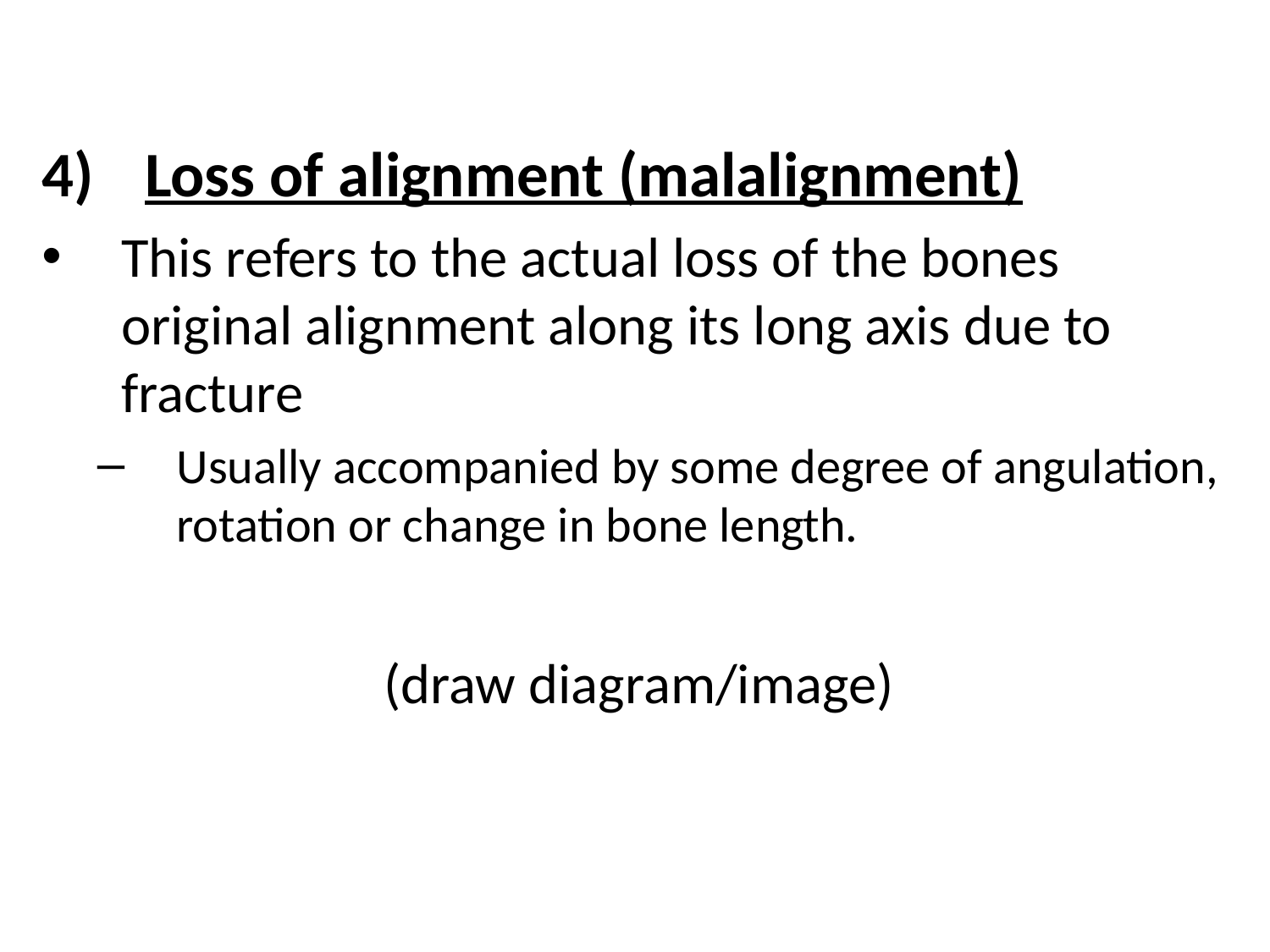

Loss of alignment (malalignment)
This refers to the actual loss of the bones original alignment along its long axis due to fracture
Usually accompanied by some degree of angulation, rotation or change in bone length.

(draw diagram/image)